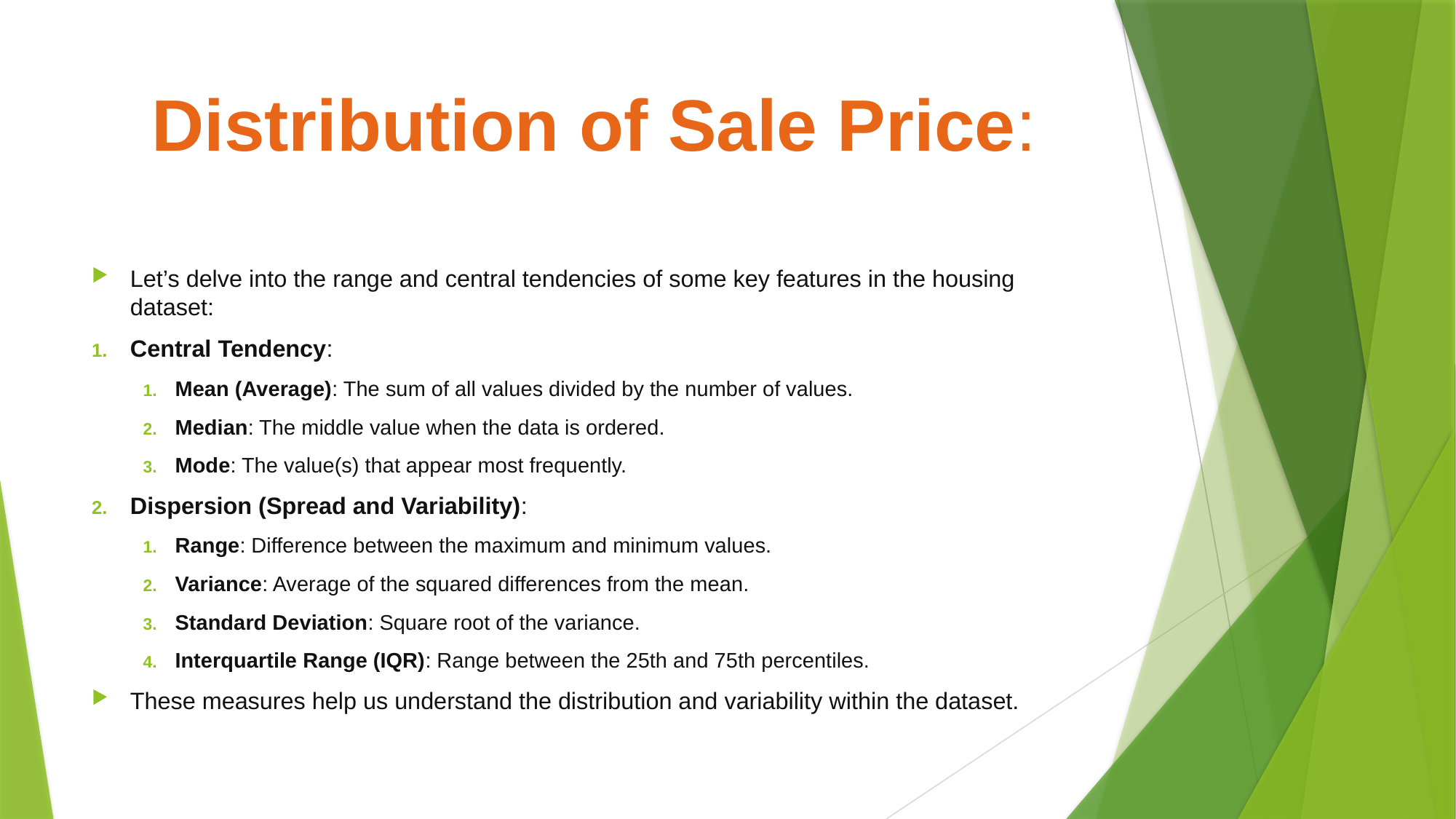

# Distribution of Sale Price:
Let’s delve into the range and central tendencies of some key features in the housing dataset:
Central Tendency:
Mean (Average): The sum of all values divided by the number of values.
Median: The middle value when the data is ordered.
Mode: The value(s) that appear most frequently.
Dispersion (Spread and Variability):
Range: Difference between the maximum and minimum values.
Variance: Average of the squared differences from the mean.
Standard Deviation: Square root of the variance.
Interquartile Range (IQR): Range between the 25th and 75th percentiles.
These measures help us understand the distribution and variability within the dataset.